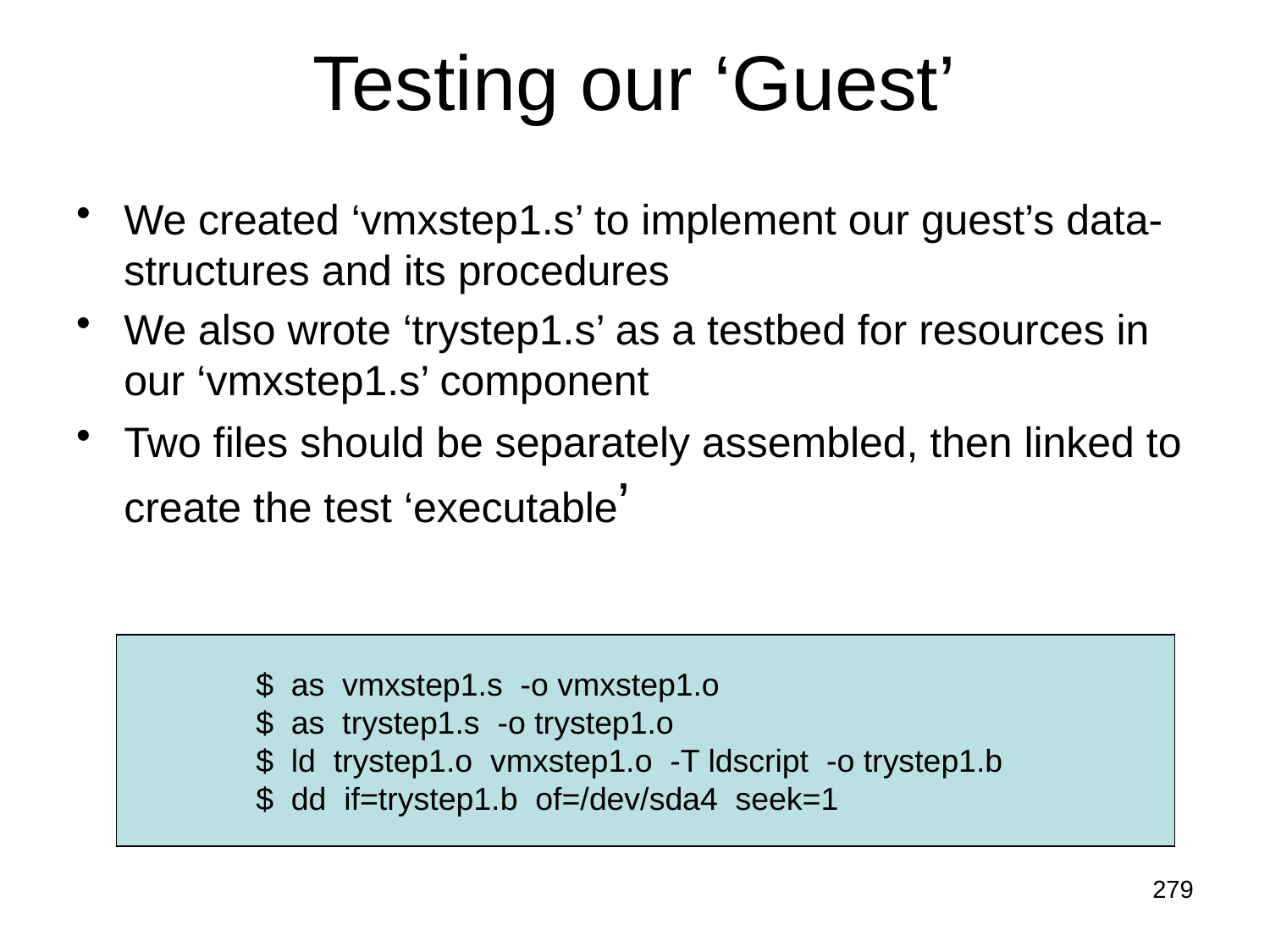

# Testing our ‘Guest’
We created ‘vmxstep1.s’ to implement our guest’s data-structures and its procedures
We also wrote ‘trystep1.s’ as a testbed for resources in our ‘vmxstep1.s’ component
Two files should be separately assembled, then linked to create the test ‘executable’
	$  as  vmxstep1.s  -o vmxstep1.o
	$  as  trystep1.s  -o trystep1.o
	$  ld  trystep1.o  vmxstep1.o  -T ldscript  -o trystep1.b
	$  dd  if=trystep1.b  of=/dev/sda4  seek=1
279